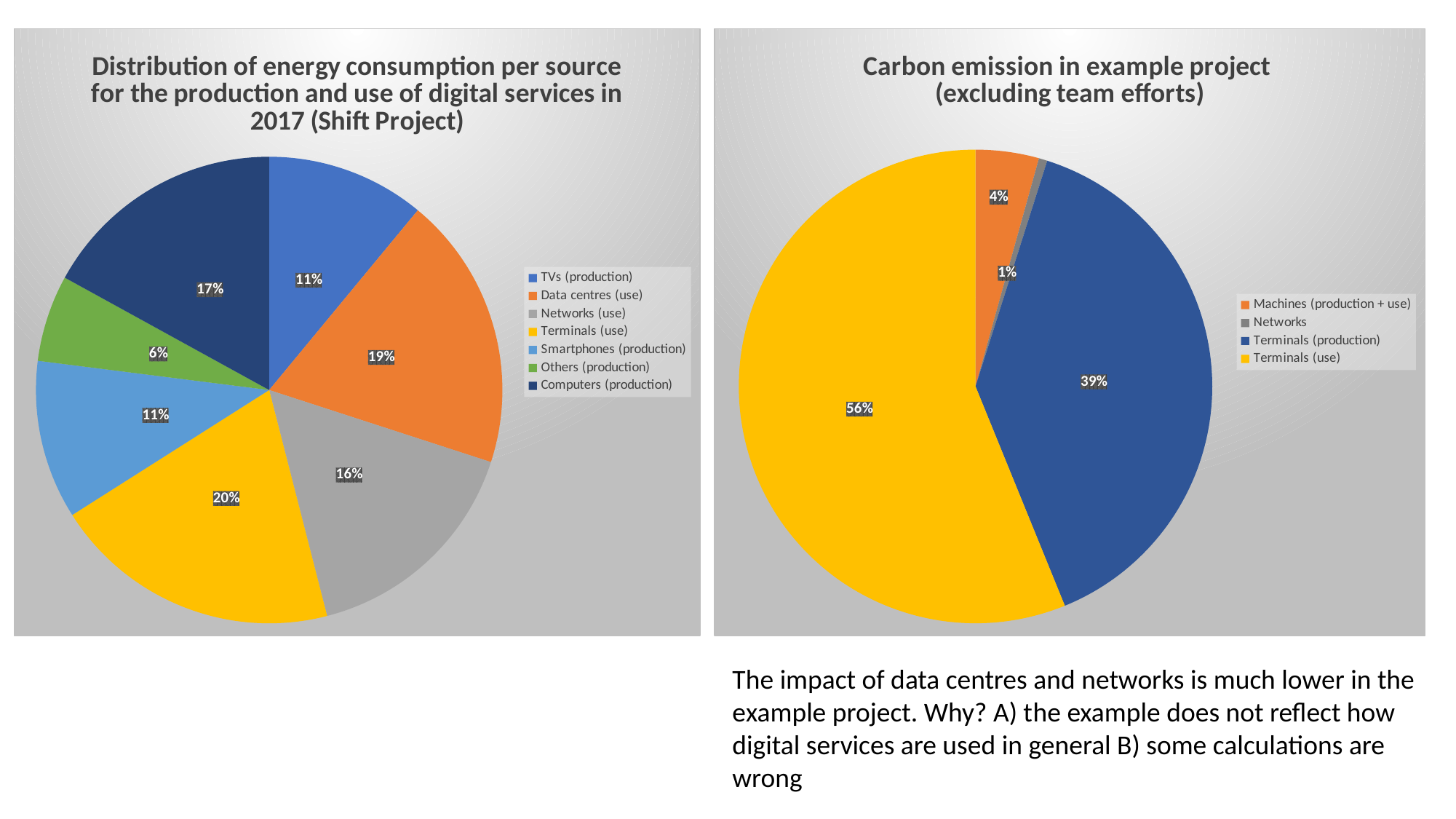

### Chart: Distribution of energy consumption per source for the production and use of digital services in 2017 (Shift Project)

| Category |  |
|---|---|
| TVs (production) | 11.0 |
| Data centres (use) | 19.0 |
| Networks (use) | 16.0 |
| Terminals (use) | 20.0 |
| Smartphones (production) | 11.0 |
| Others (production) | 6.0 |
| Computers (production) | 17.0 |

### Chart: Carbon emission in example project (excluding team efforts)

| Category |  |
|---|---|
| Machines (production + use) | 4.319470994929863 |
| Networks  | 0.5795285457939492 |
| Terminals (production) | 38.94513361877724 |
| Terminals (use) | 56.15586684049895 |
The impact of data centres and networks is much lower in the
example project. Why? A) the example does not reflect how
digital services are used in general B) some calculations are
wrong